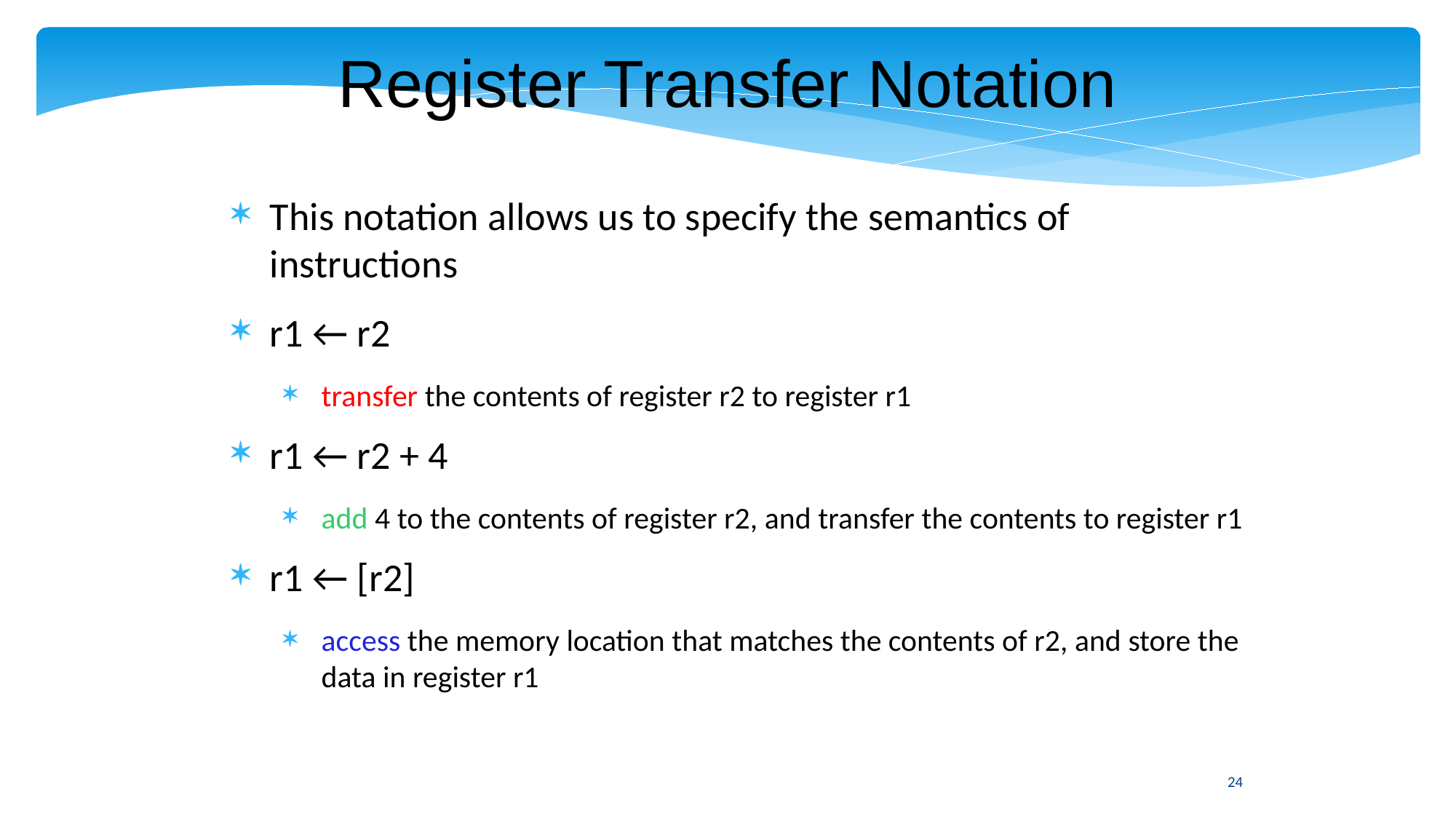

Register Transfer Notation
This notation allows us to specify the semantics of instructions
r1 ← r2
transfer the contents of register r2 to register r1
r1 ← r2 + 4
add 4 to the contents of register r2, and transfer the contents to register r1
r1 ← [r2]
access the memory location that matches the contents of r2, and store the data in register r1

24